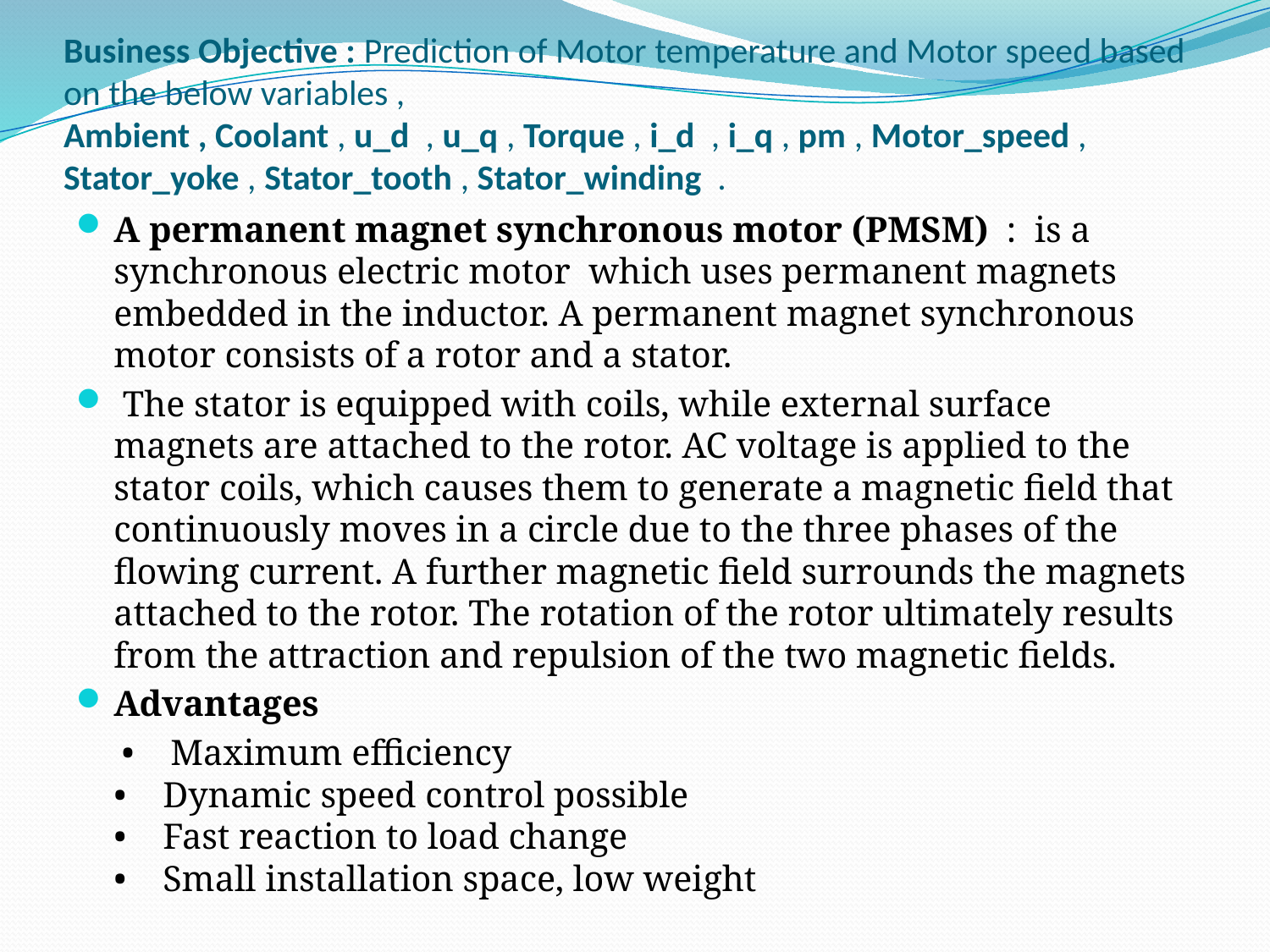

# Business Objective : Prediction of Motor temperature and Motor speed based on the below variables , Ambient , Coolant , u_d  , u_q , Torque , i_d  , i_q , pm , Motor_speed , Stator_yoke , Stator_tooth , Stator_winding  .
A permanent magnet synchronous motor (PMSM)  :  is a synchronous electric motor  which uses permanent magnets embedded in the inductor. A permanent magnet synchronous motor consists of a rotor and a stator.
 The stator is equipped with coils, while external surface magnets are attached to the rotor. AC voltage is applied to the stator coils, which causes them to generate a magnetic field that continuously moves in a circle due to the three phases of the flowing current. A further magnetic field surrounds the magnets attached to the rotor. The rotation of the rotor ultimately results from the attraction and repulsion of the two magnetic fields.
Advantages
     •    Maximum efficiency
•    Dynamic speed control possible
•    Fast reaction to load change
•    Small installation space, low weight